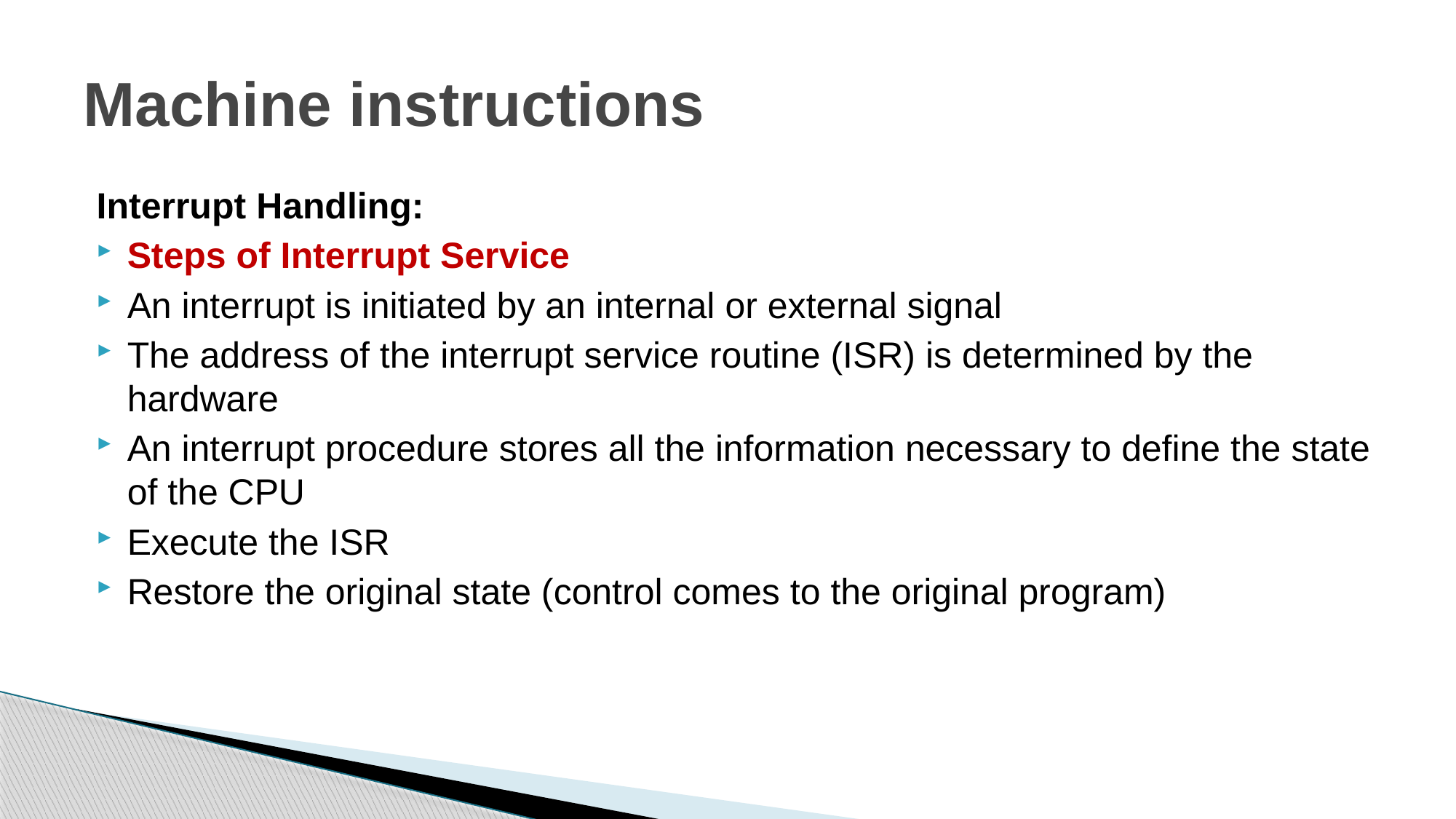

# Machine instructions
Interrupt Handling:
Steps of Interrupt Service
An interrupt is initiated by an internal or external signal
The address of the interrupt service routine (ISR) is determined by the hardware
An interrupt procedure stores all the information necessary to define the state of the CPU
Execute the ISR
Restore the original state (control comes to the original program)